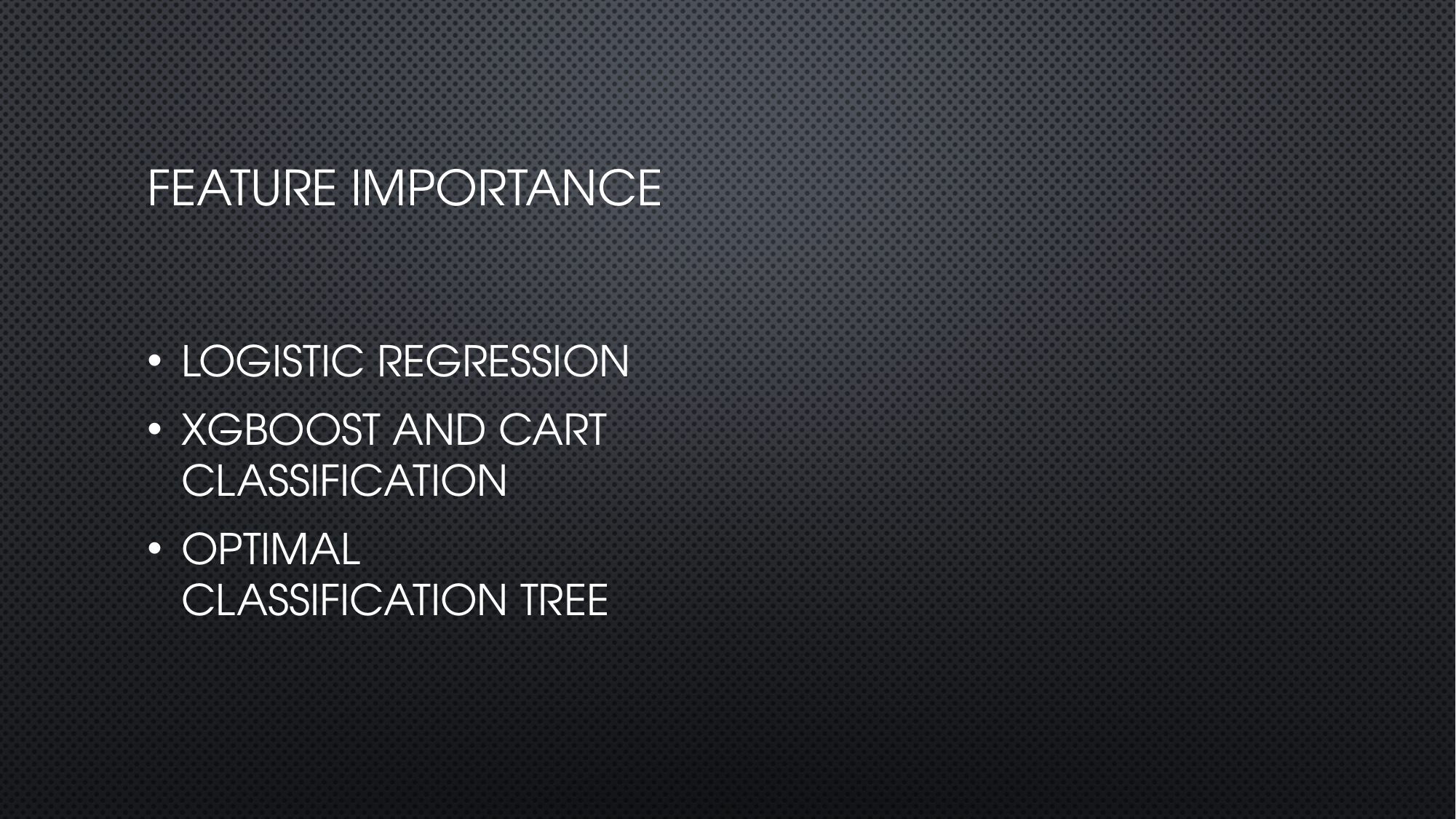

# Feature Importance
Logistic Regression
XGBoost and Cart Classification
Optimal Classification Tree